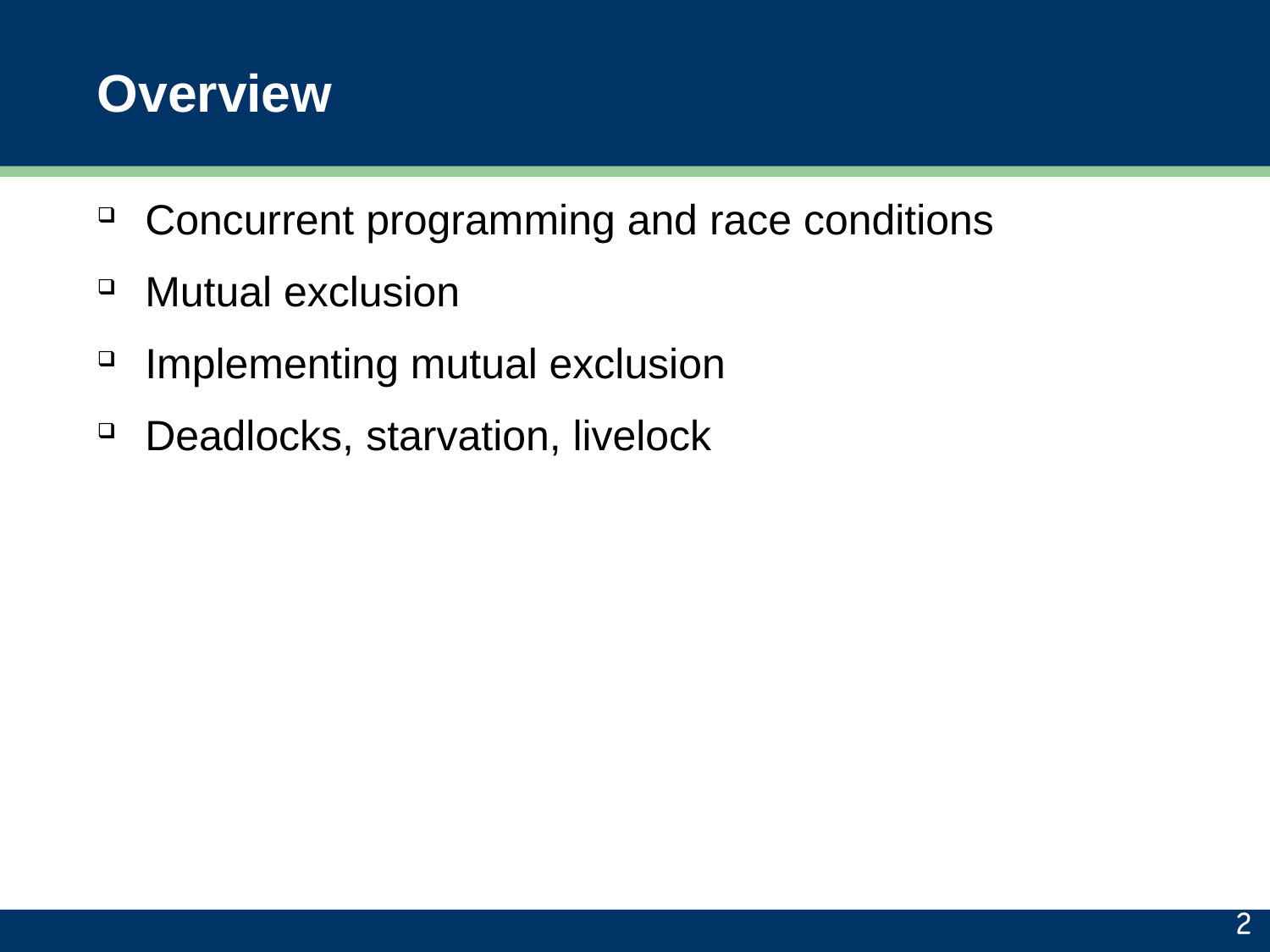

# Overview
Concurrent programming and race conditions
Mutual exclusion
Implementing mutual exclusion
Deadlocks, starvation, livelock
2